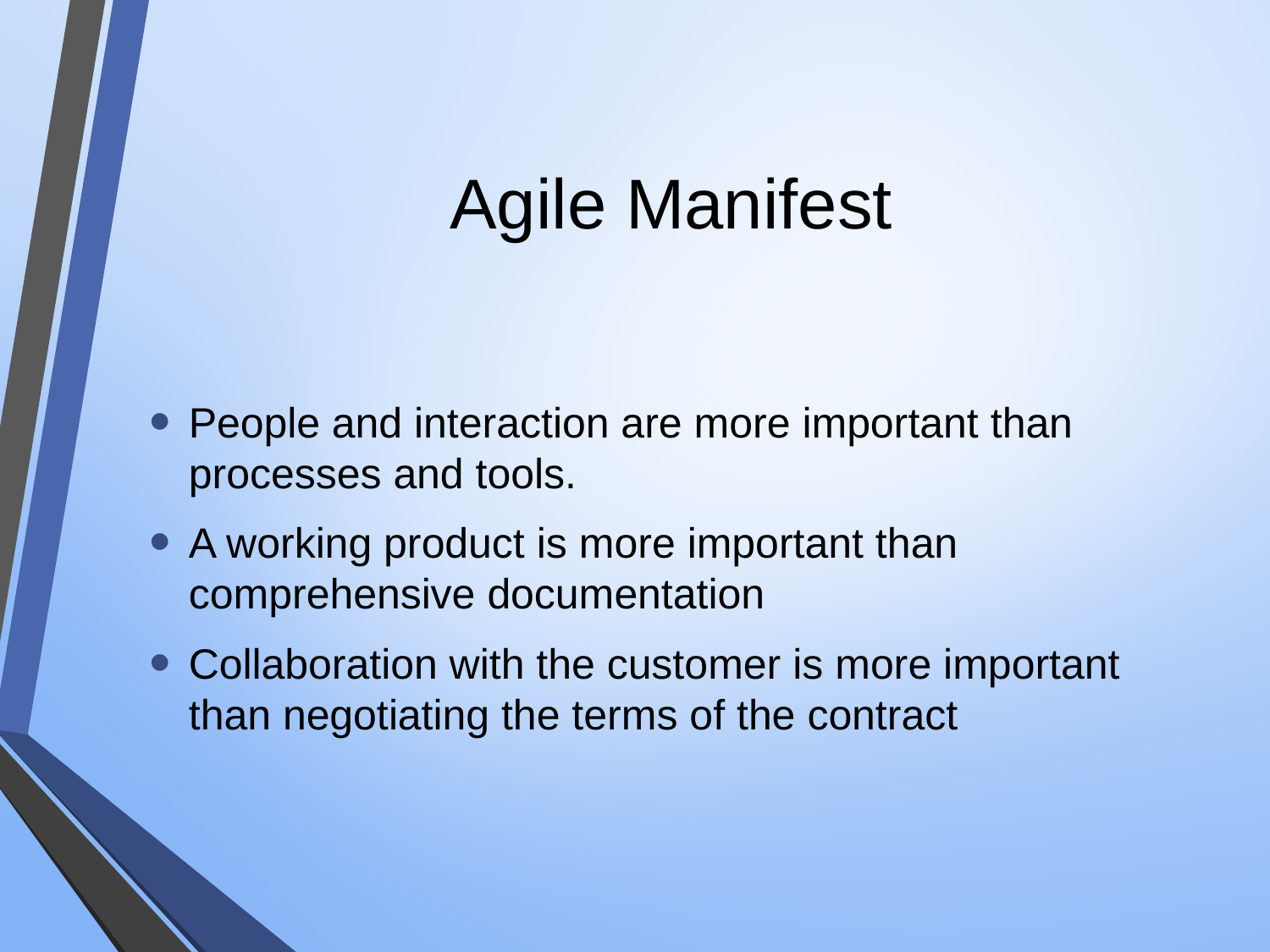

# Agile Manifest
People and interaction are more important than processes and tools.
A working product is more important than comprehensive documentation
Collaboration with the customer is more important than negotiating the terms of the contract